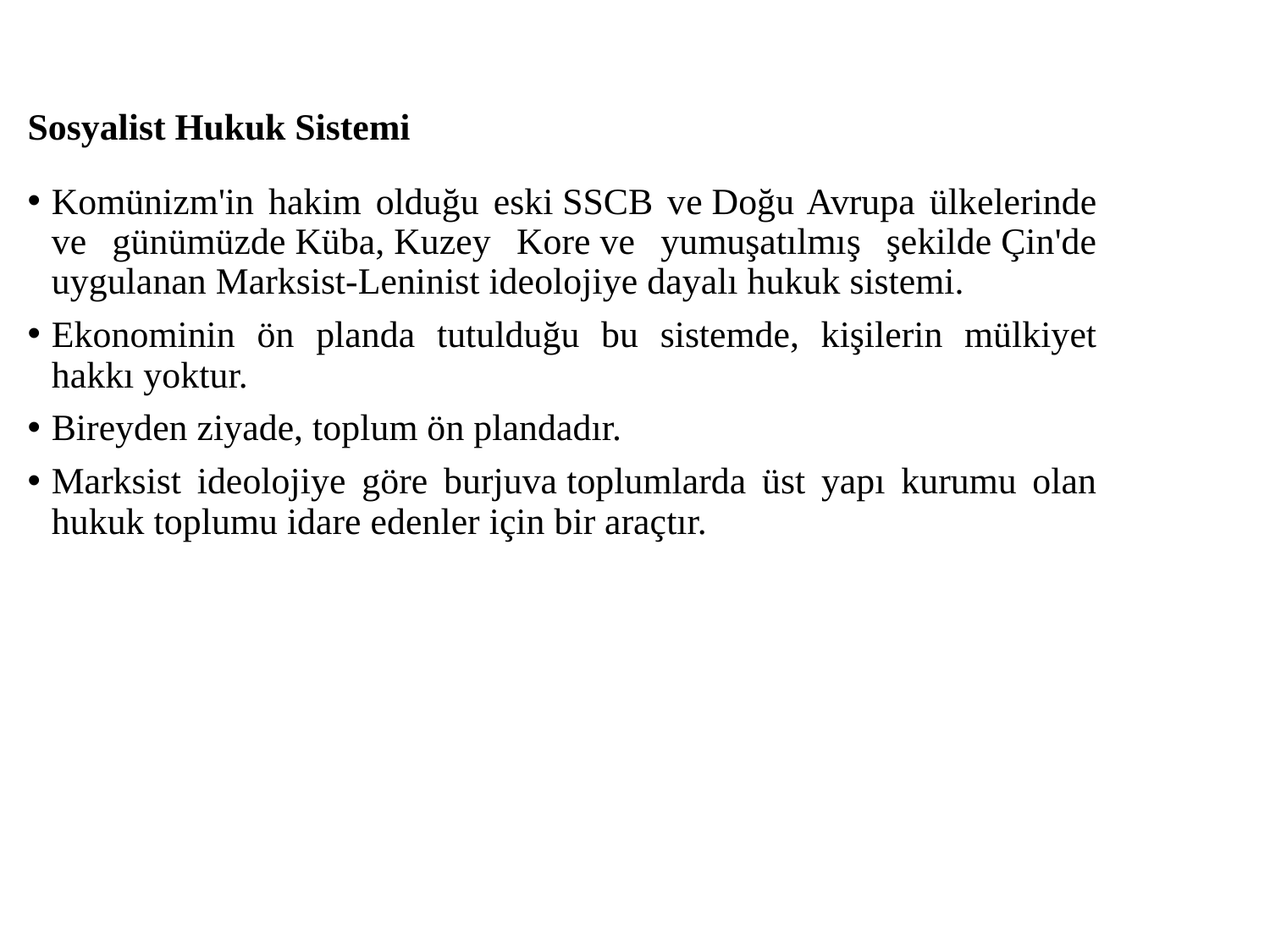

# Sosyalist Hukuk Sistemi
Komünizm'in hakim olduğu eski SSCB ve Doğu Avrupa ülkelerinde ve günümüzde Küba, Kuzey Kore ve yumuşatılmış şekilde Çin'de uygulanan Marksist-Leninist ideolojiye dayalı hukuk sistemi.
Ekonominin ön planda tutulduğu bu sistemde, kişilerin mülkiyet hakkı yoktur.
Bireyden ziyade, toplum ön plandadır.
Marksist ideolojiye göre burjuva toplumlarda üst yapı kurumu olan hukuk toplumu idare edenler için bir araçtır.